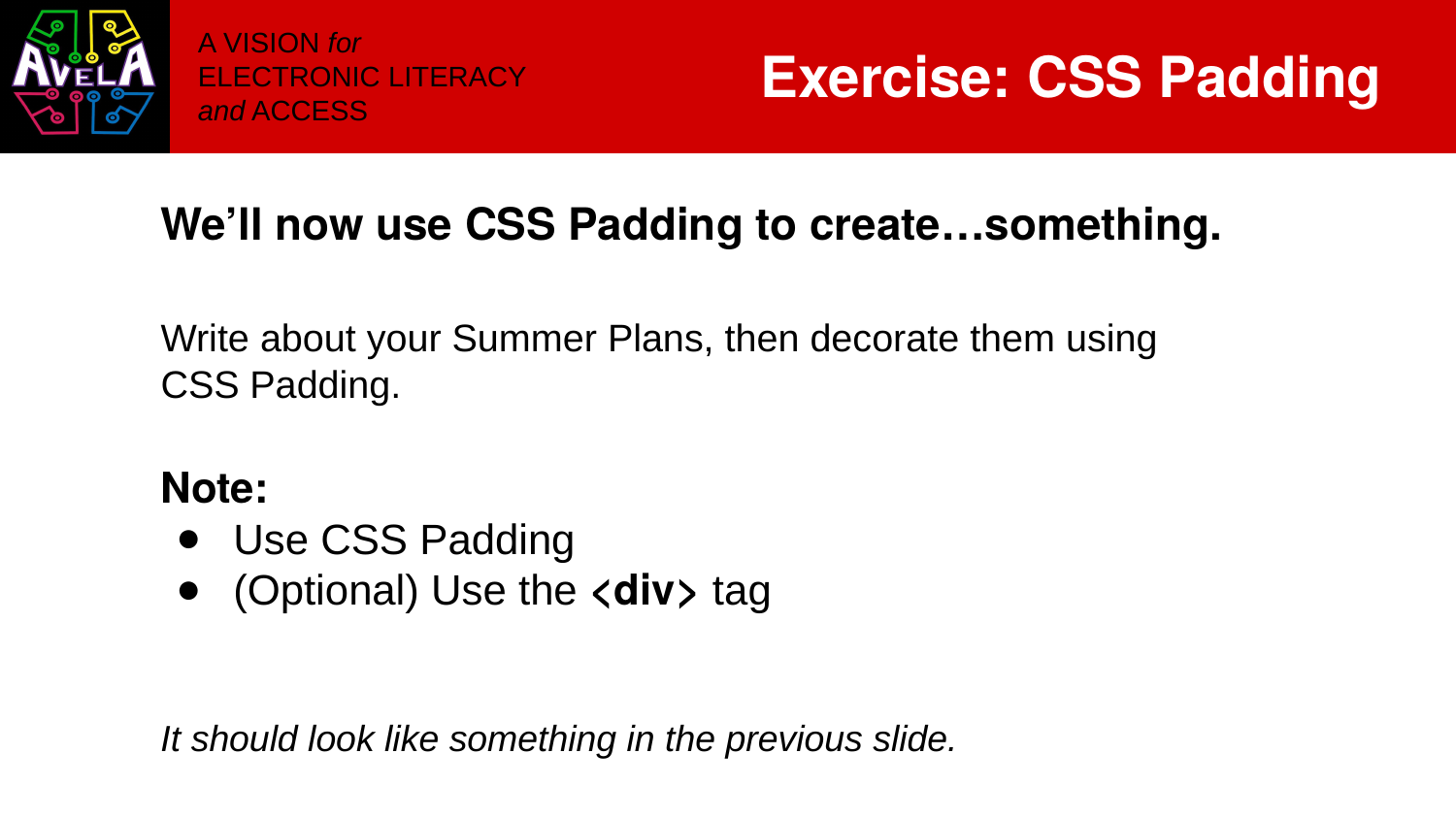

# Exercise: CSS Padding
We’ll now use CSS Padding to create…something.
Write about your Summer Plans, then decorate them using CSS Padding.
Note:
Use CSS Padding
(Optional) Use the <div> tag

It should look like something in the previous slide.